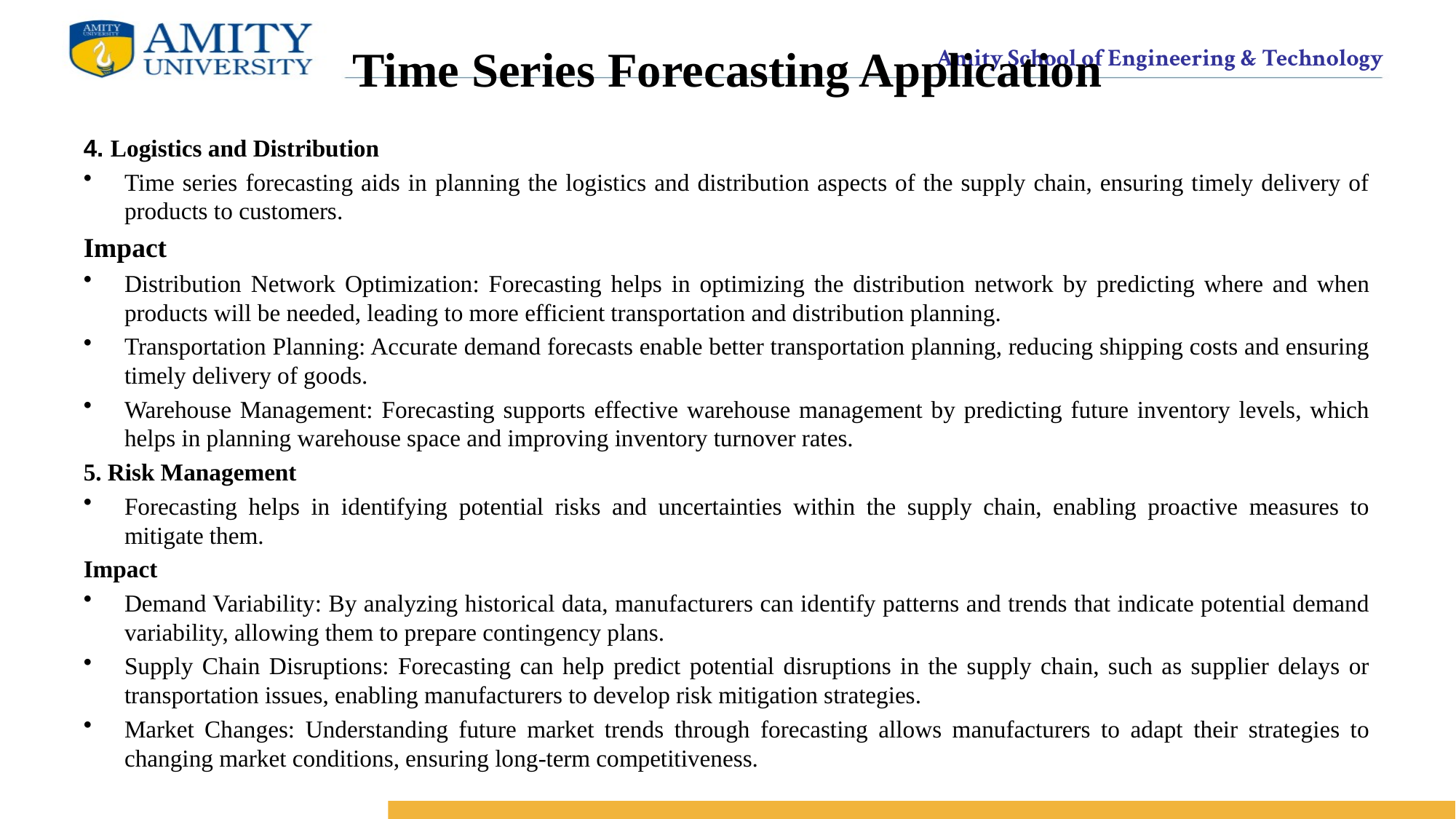

# Time Series Forecasting Application
4. Logistics and Distribution
Time series forecasting aids in planning the logistics and distribution aspects of the supply chain, ensuring timely delivery of products to customers.
Impact
Distribution Network Optimization: Forecasting helps in optimizing the distribution network by predicting where and when products will be needed, leading to more efficient transportation and distribution planning.
Transportation Planning: Accurate demand forecasts enable better transportation planning, reducing shipping costs and ensuring timely delivery of goods.
Warehouse Management: Forecasting supports effective warehouse management by predicting future inventory levels, which helps in planning warehouse space and improving inventory turnover rates.
5. Risk Management
Forecasting helps in identifying potential risks and uncertainties within the supply chain, enabling proactive measures to mitigate them.
Impact
Demand Variability: By analyzing historical data, manufacturers can identify patterns and trends that indicate potential demand variability, allowing them to prepare contingency plans.
Supply Chain Disruptions: Forecasting can help predict potential disruptions in the supply chain, such as supplier delays or transportation issues, enabling manufacturers to develop risk mitigation strategies.
Market Changes: Understanding future market trends through forecasting allows manufacturers to adapt their strategies to changing market conditions, ensuring long-term competitiveness.